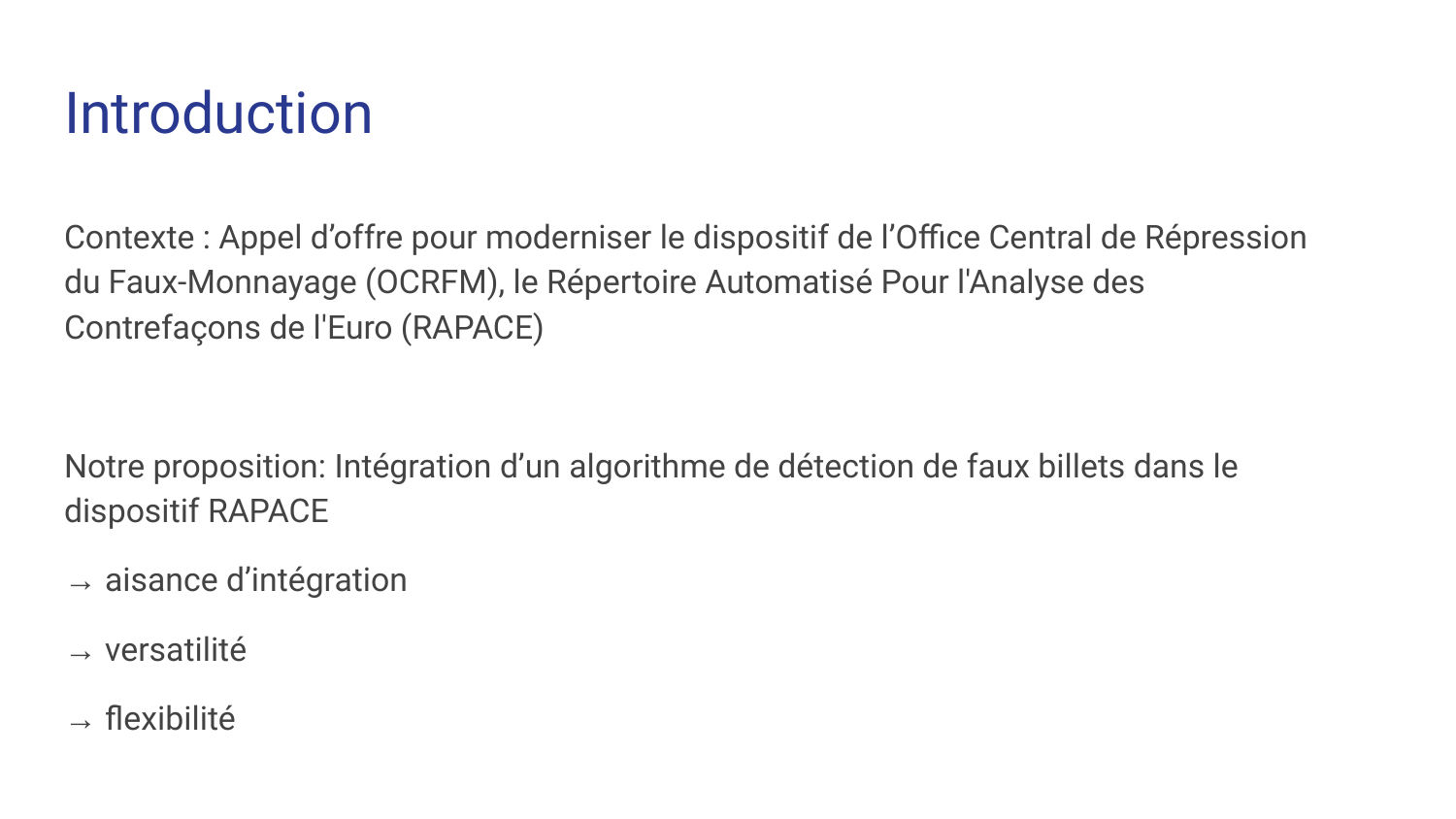

# Introduction
Contexte : Appel d’offre pour moderniser le dispositif de l’Office Central de Répression du Faux-Monnayage (OCRFM), le Répertoire Automatisé Pour l'Analyse des Contrefaçons de l'Euro (RAPACE)

Notre proposition: Intégration d’un algorithme de détection de faux billets dans le dispositif RAPACE
→ aisance d’intégration
→ versatilité
→ flexibilité